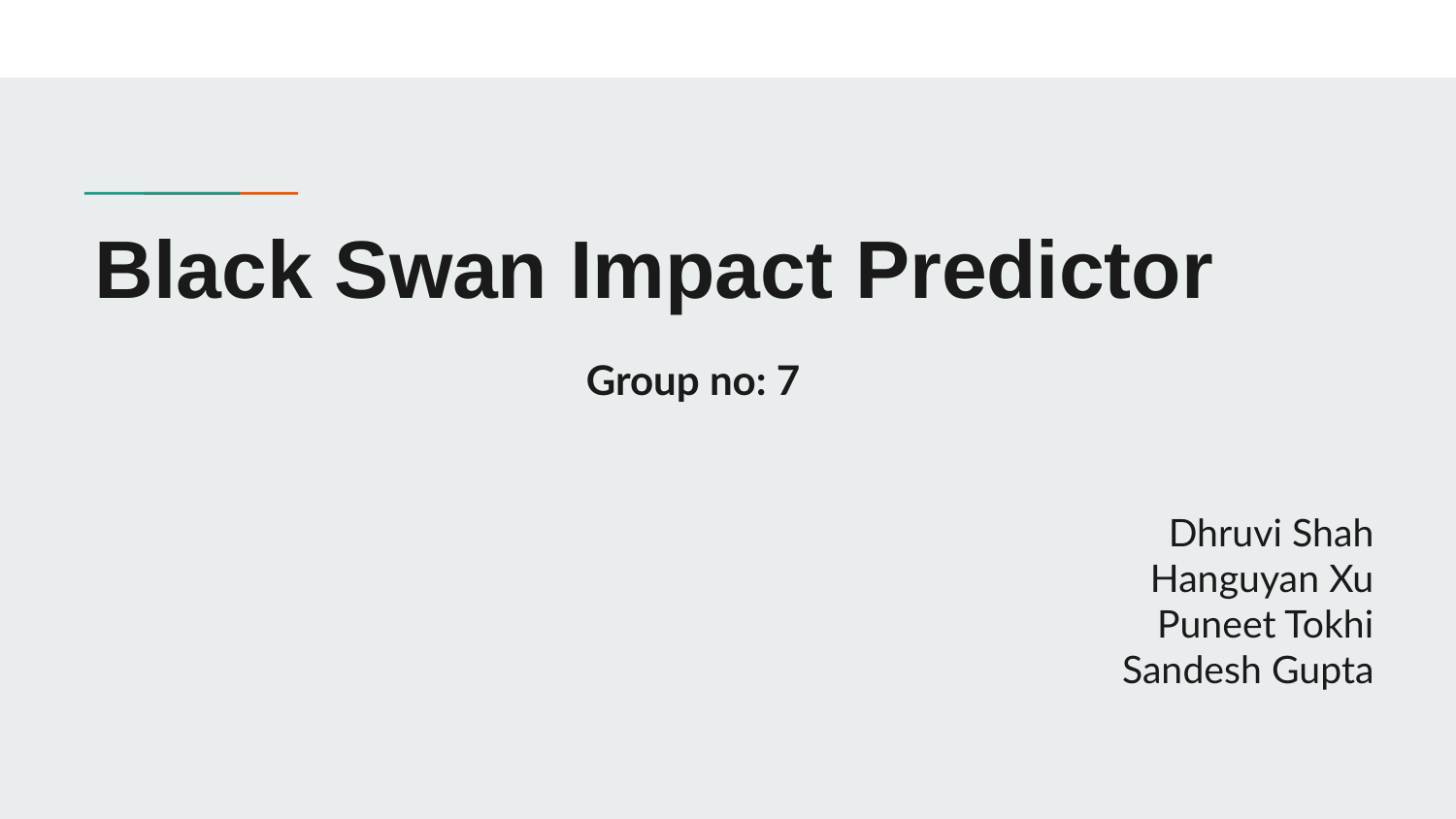

# Black Swan Impact Predictor
Group no: 7

Dhruvi Shah
Hanguyan Xu
Puneet Tokhi
Sandesh Gupta